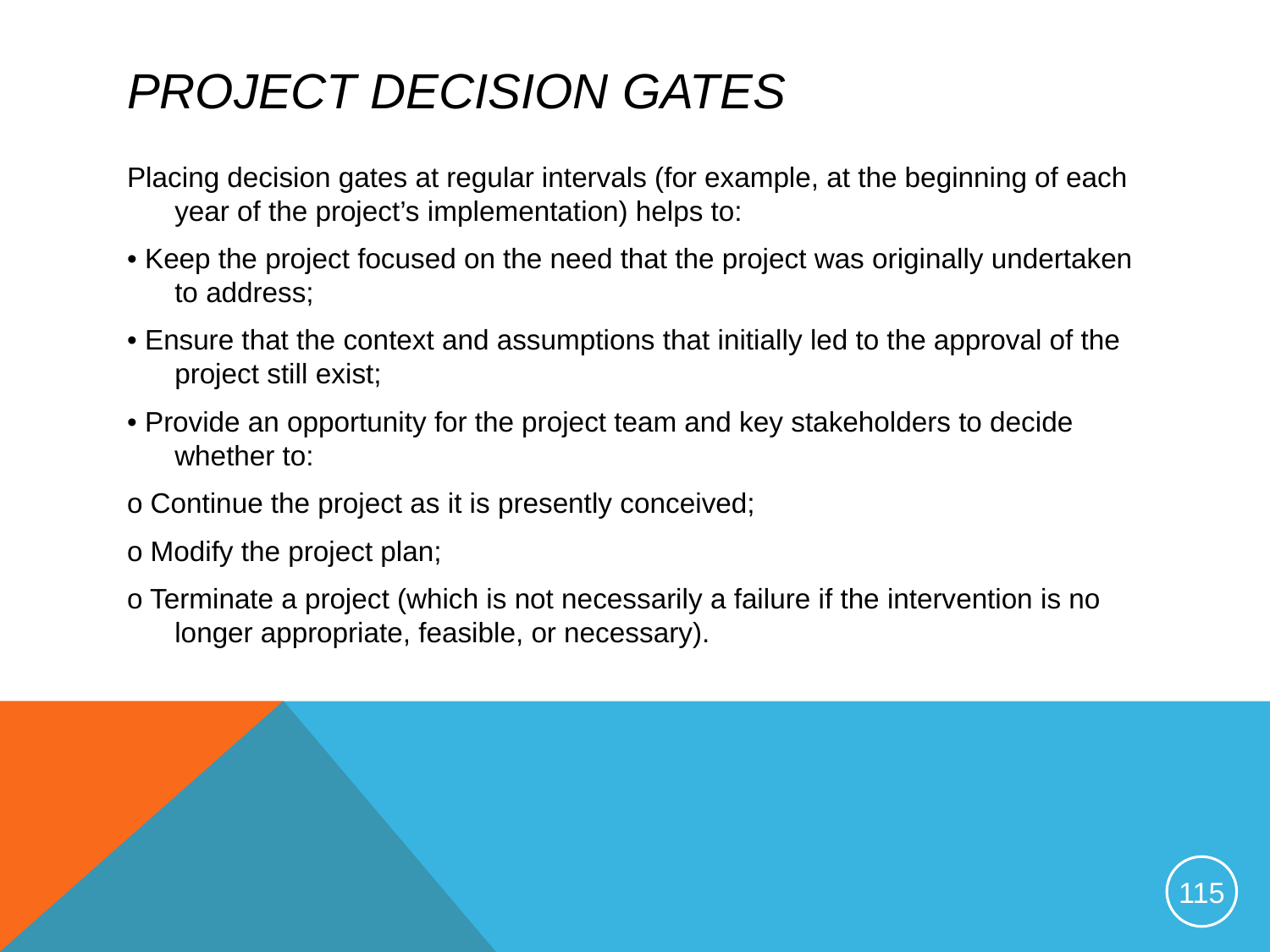

# Project Decision Gates
Placing decision gates at regular intervals (for example, at the beginning of each year of the project’s implementation) helps to:
• Keep the project focused on the need that the project was originally undertaken to address;
• Ensure that the context and assumptions that initially led to the approval of the project still exist;
• Provide an opportunity for the project team and key stakeholders to decide whether to:
o Continue the project as it is presently conceived;
o Modify the project plan;
o Terminate a project (which is not necessarily a failure if the intervention is no longer appropriate, feasible, or necessary).
115